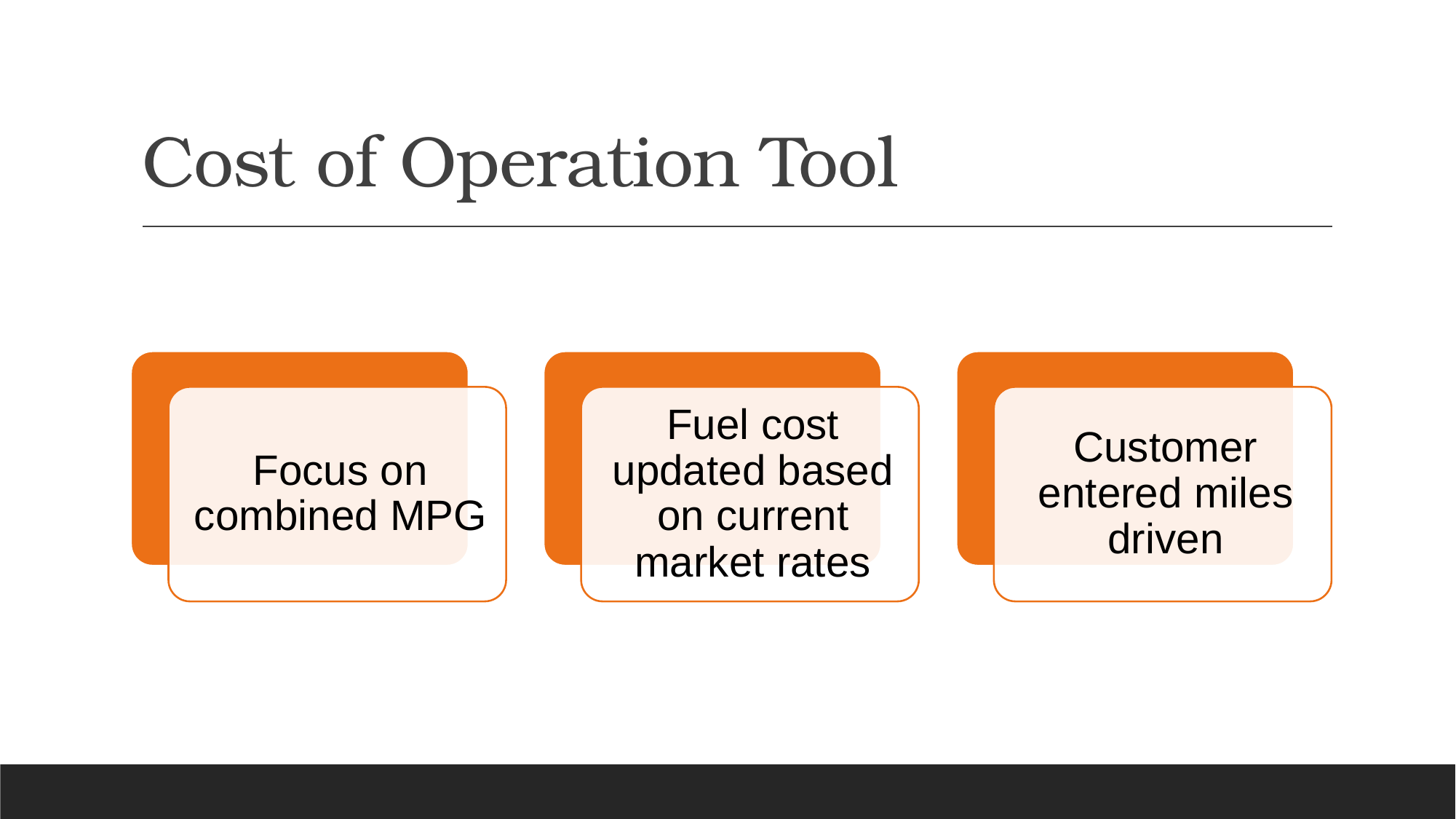

# Cost of Operation Tool
Focus on combined MPG
Fuel cost updated based on current market rates
Customer entered miles driven